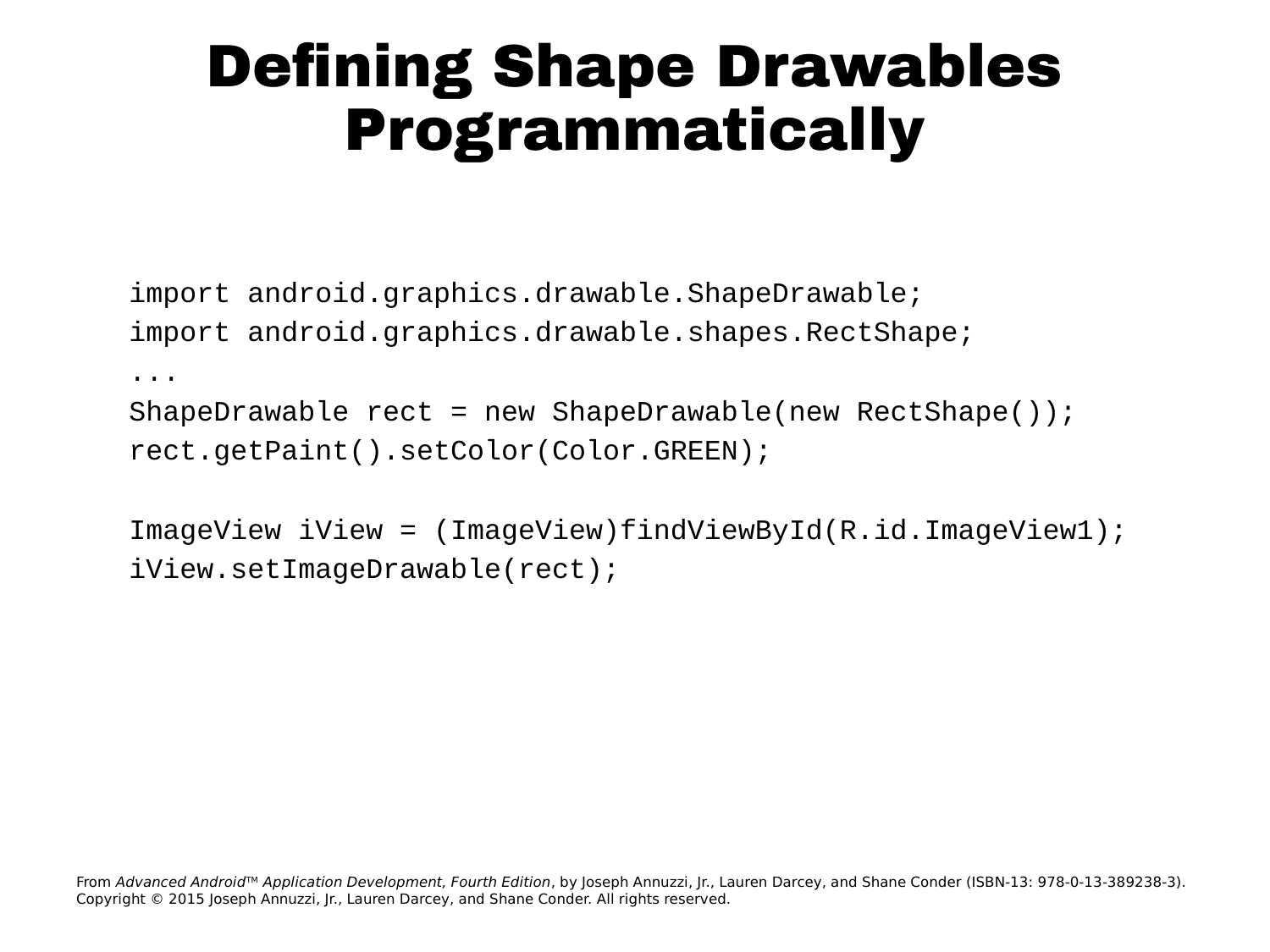

# Defining Shape Drawables Programmatically

import android.graphics.drawable.ShapeDrawable;
import android.graphics.drawable.shapes.RectShape;
...
ShapeDrawable rect = new ShapeDrawable(new RectShape());
rect.getPaint().setColor(Color.GREEN);

ImageView iView = (ImageView)findViewById(R.id.ImageView1);
iView.setImageDrawable(rect);

From Advanced AndroidTM Application Development, Fourth Edition, by Joseph Annuzzi, Jr., Lauren Darcey, and Shane Conder (ISBN-13: 978-0-13-389238-3). Copyright © 2015 Joseph Annuzzi, Jr., Lauren Darcey, and Shane Conder. All rights reserved.